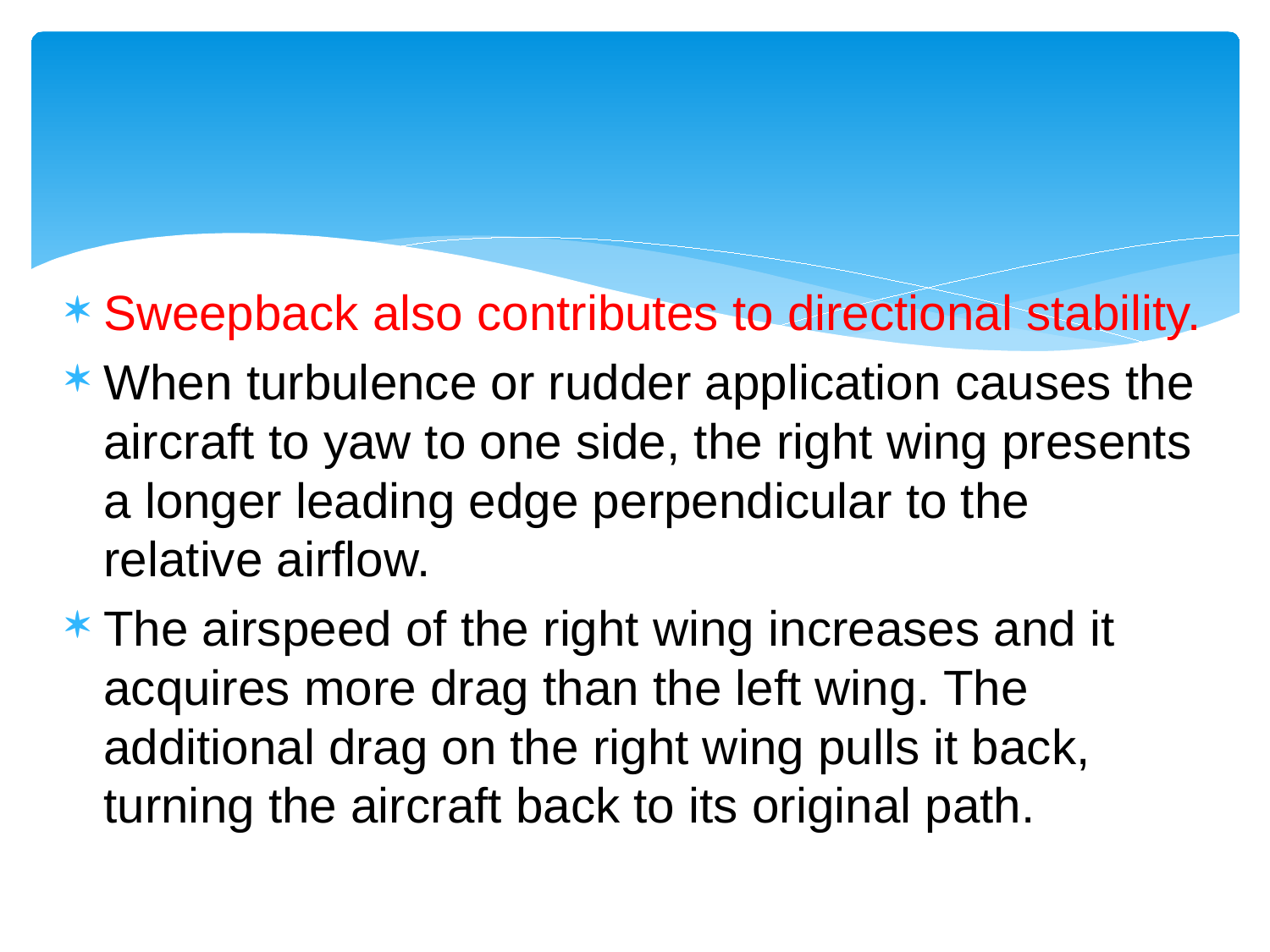

#
Sweepback also contributes to directional stability.
When turbulence or rudder application causes the aircraft to yaw to one side, the right wing presents a longer leading edge perpendicular to the relative airflow.
The airspeed of the right wing increases and it acquires more drag than the left wing. The additional drag on the right wing pulls it back, turning the aircraft back to its original path.